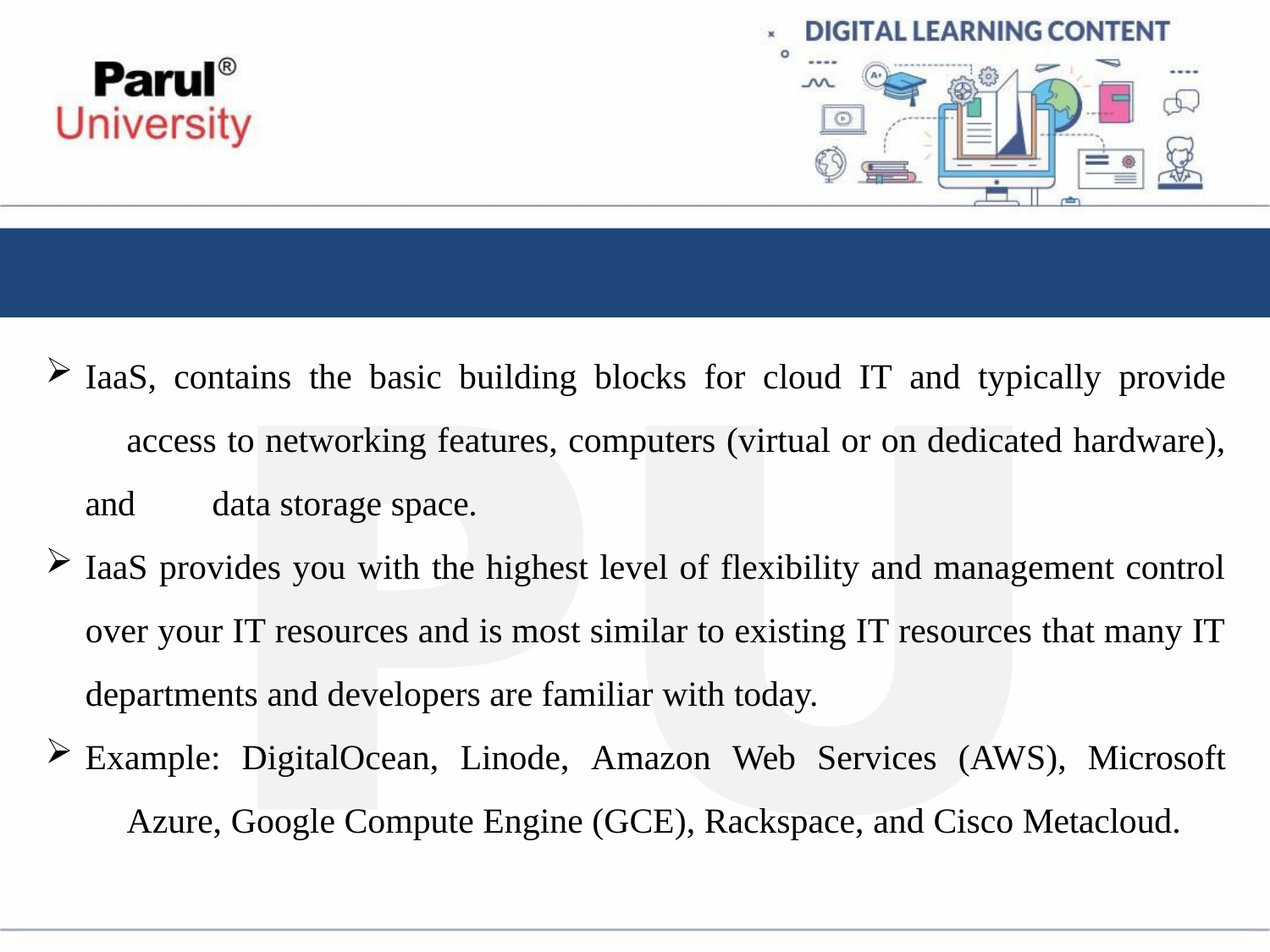

IaaS, contains the basic building blocks for cloud IT and typically provide 	access to networking features, computers (virtual or on dedicated hardware), and 	data storage space.
IaaS provides you with the highest level of flexibility and management control
over your IT resources and is most similar to existing IT resources that many IT
departments and developers are familiar with today.
Example:  DigitalOcean,  Linode,  Amazon  Web  Services  (AWS),  Microsoft 	Azure, Google Compute Engine (GCE), Rackspace, and Cisco Metacloud.